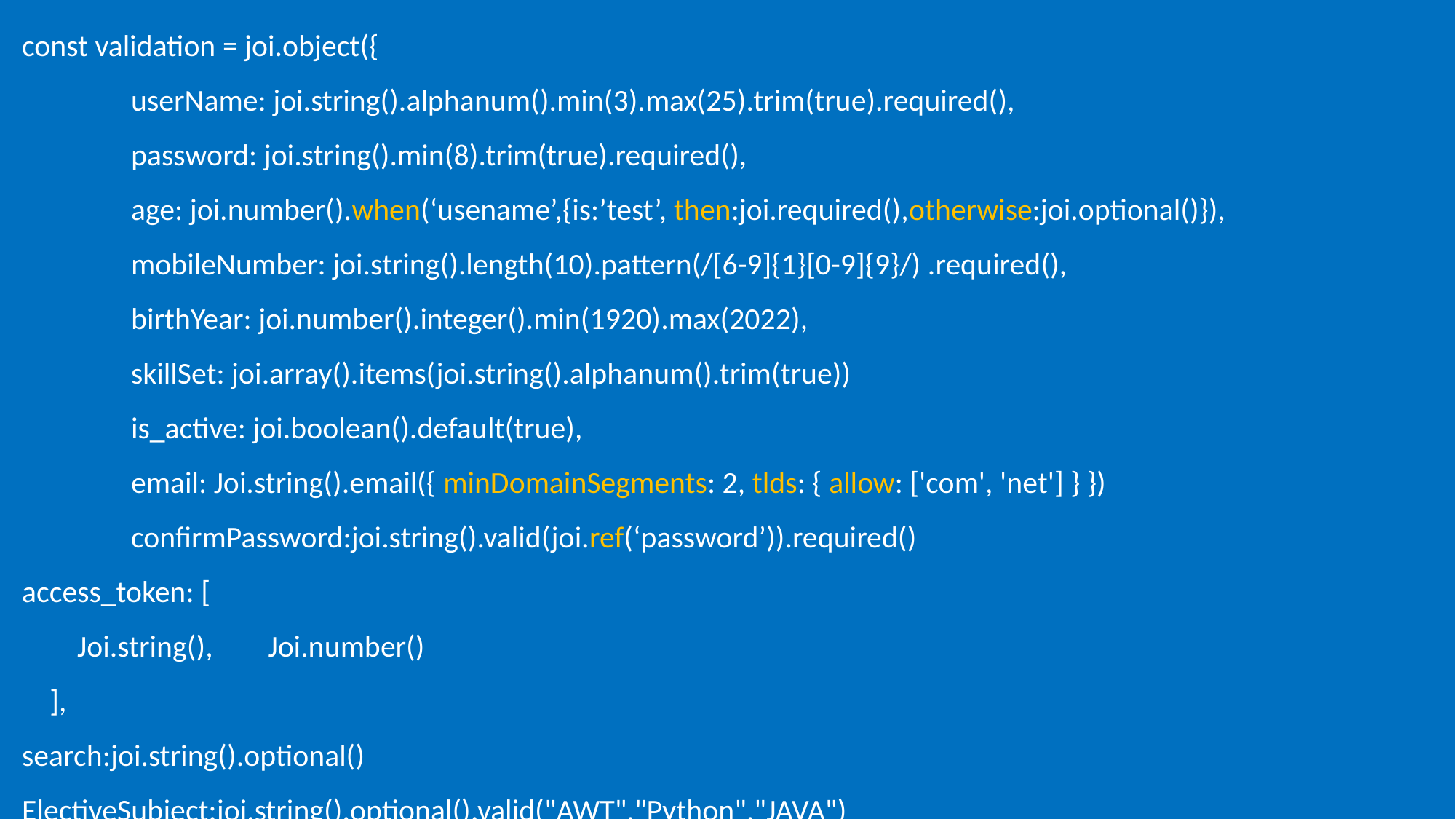

const validation = joi.object({
	userName: joi.string().alphanum().min(3).max(25).trim(true).required(),
	password: joi.string().min(8).trim(true).required(),
	age: joi.number().when(‘usename’,{is:’test’, then:joi.required(),otherwise:joi.optional()}),
	mobileNumber: joi.string().length(10).pattern(/[6-9]{1}[0-9]{9}/) .required(),
	birthYear: joi.number().integer().min(1920).max(2022),
	skillSet: joi.array().items(joi.string().alphanum().trim(true))
	is_active: joi.boolean().default(true),
	email: Joi.string().email({ minDomainSegments: 2, tlds: { allow: ['com', 'net'] } })
	confirmPassword:joi.string().valid(joi.ref(‘password’)).required()
access_token: [
        Joi.string(),        Joi.number()
    ],
search:joi.string().optional()
ElectiveSubject:joi.string().optional().valid("AWT","Python","JAVA")